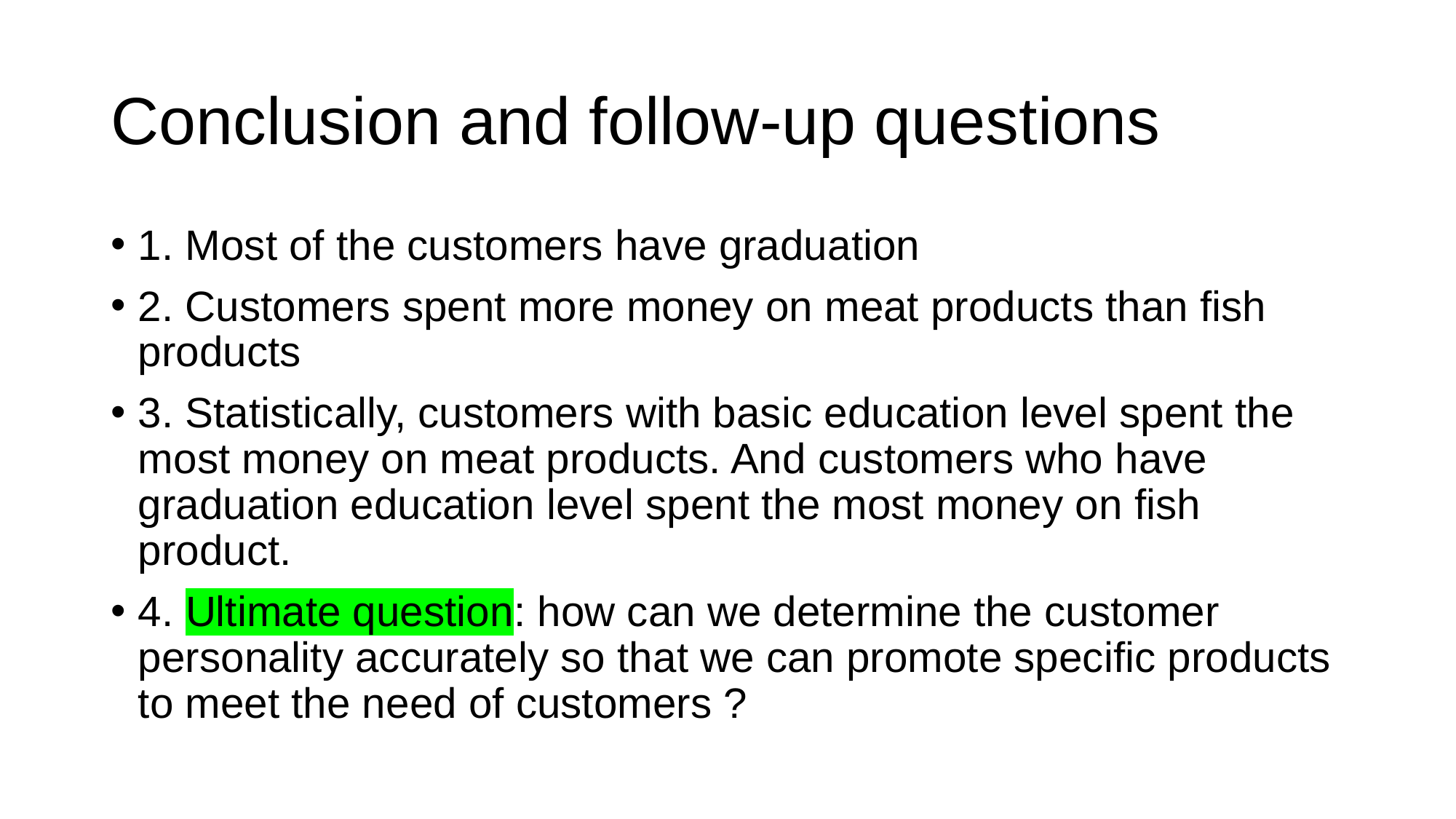

# Conclusion and follow-up questions
1. Most of the customers have graduation
2. Customers spent more money on meat products than fish products
3. Statistically, customers with basic education level spent the most money on meat products. And customers who have graduation education level spent the most money on fish product.
4. Ultimate question: how can we determine the customer personality accurately so that we can promote specific products to meet the need of customers ?